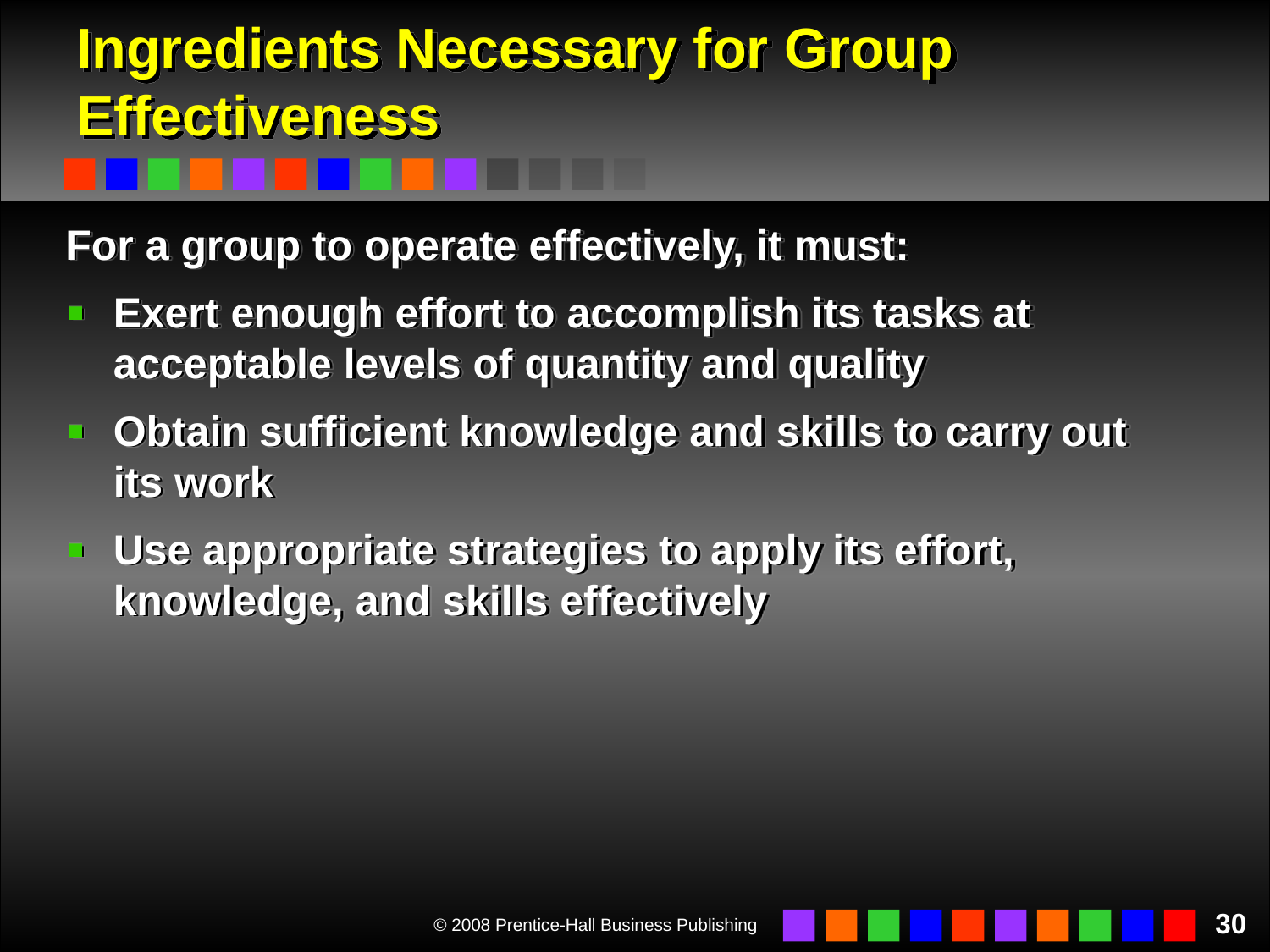

# Ingredients Necessary for Group Effectiveness
For a group to operate effectively, it must:
Exert enough effort to accomplish its tasks at acceptable levels of quantity and quality
Obtain sufficient knowledge and skills to carry out its work
Use appropriate strategies to apply its effort, knowledge, and skills effectively

30